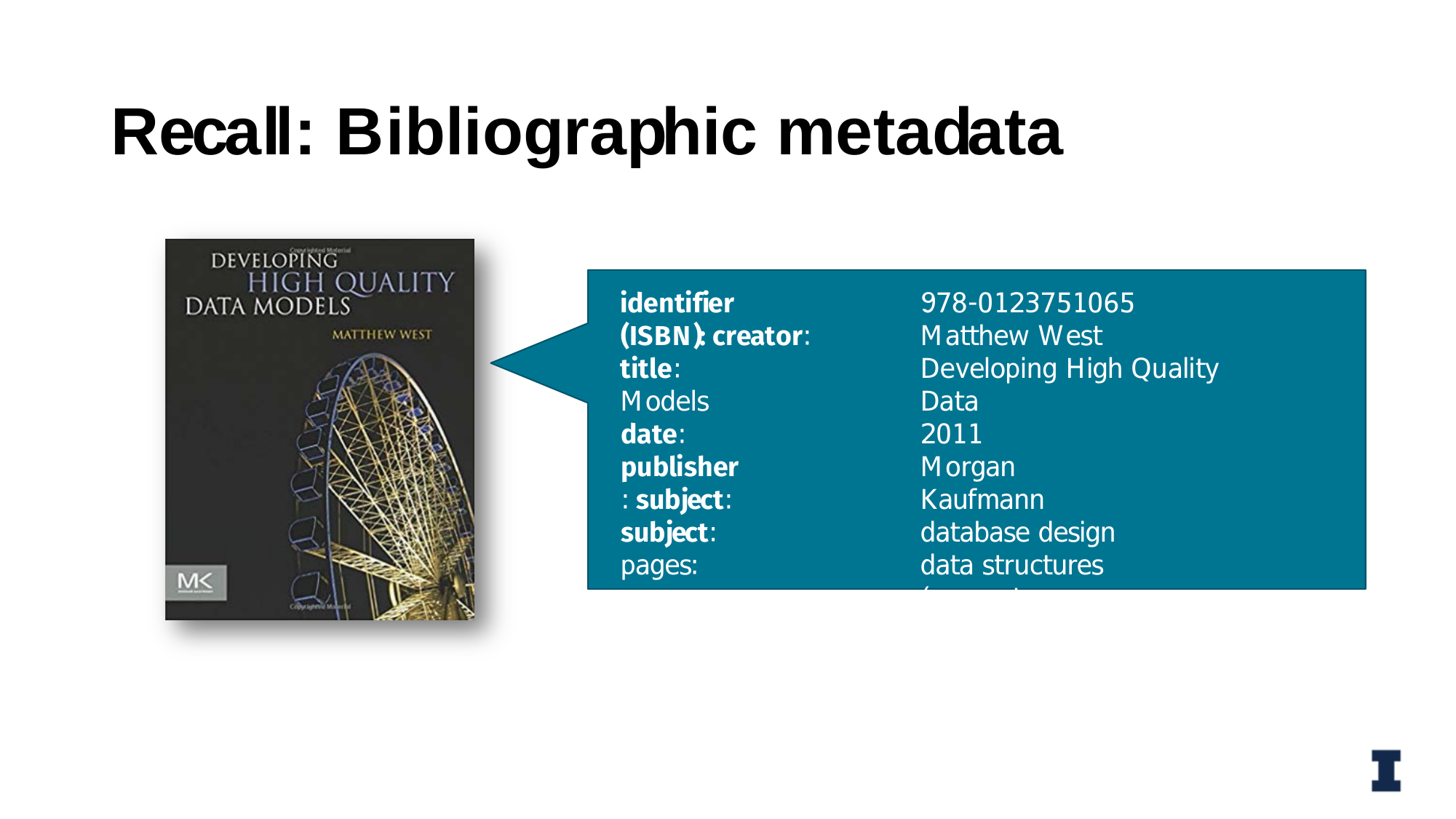

# Recall: Bibliographic metadata

identifier (ISBN): creator:
title: Models date: publisher: subject: subject: pages:
978-0123751065
Matthew West
Developing High Quality Data
2011
Morgan Kaufmann database design
data structures (computer science)
408